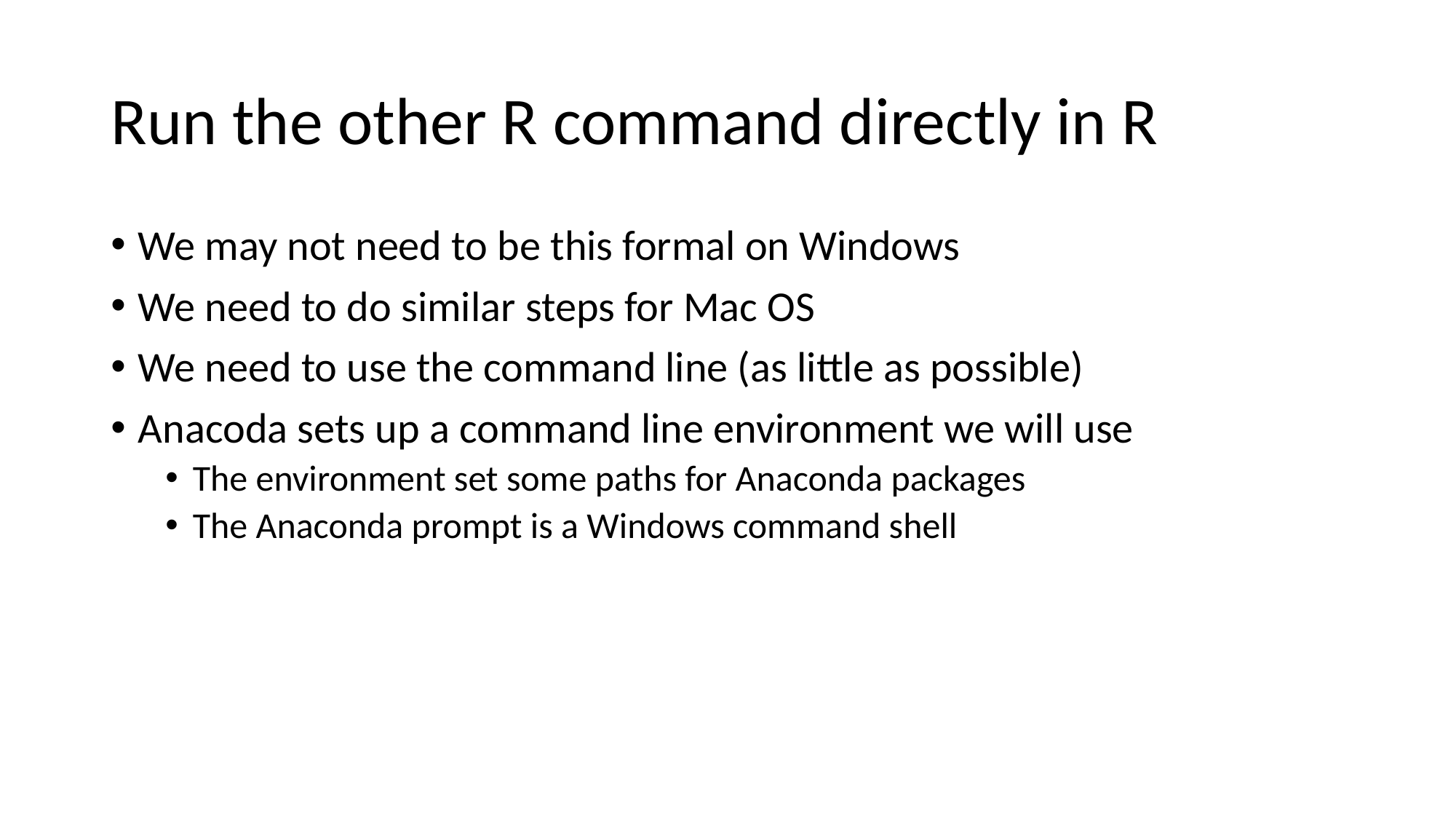

# Run the other R command directly in R
We may not need to be this formal on Windows
We need to do similar steps for Mac OS
We need to use the command line (as little as possible)
Anacoda sets up a command line environment we will use
The environment set some paths for Anaconda packages
The Anaconda prompt is a Windows command shell